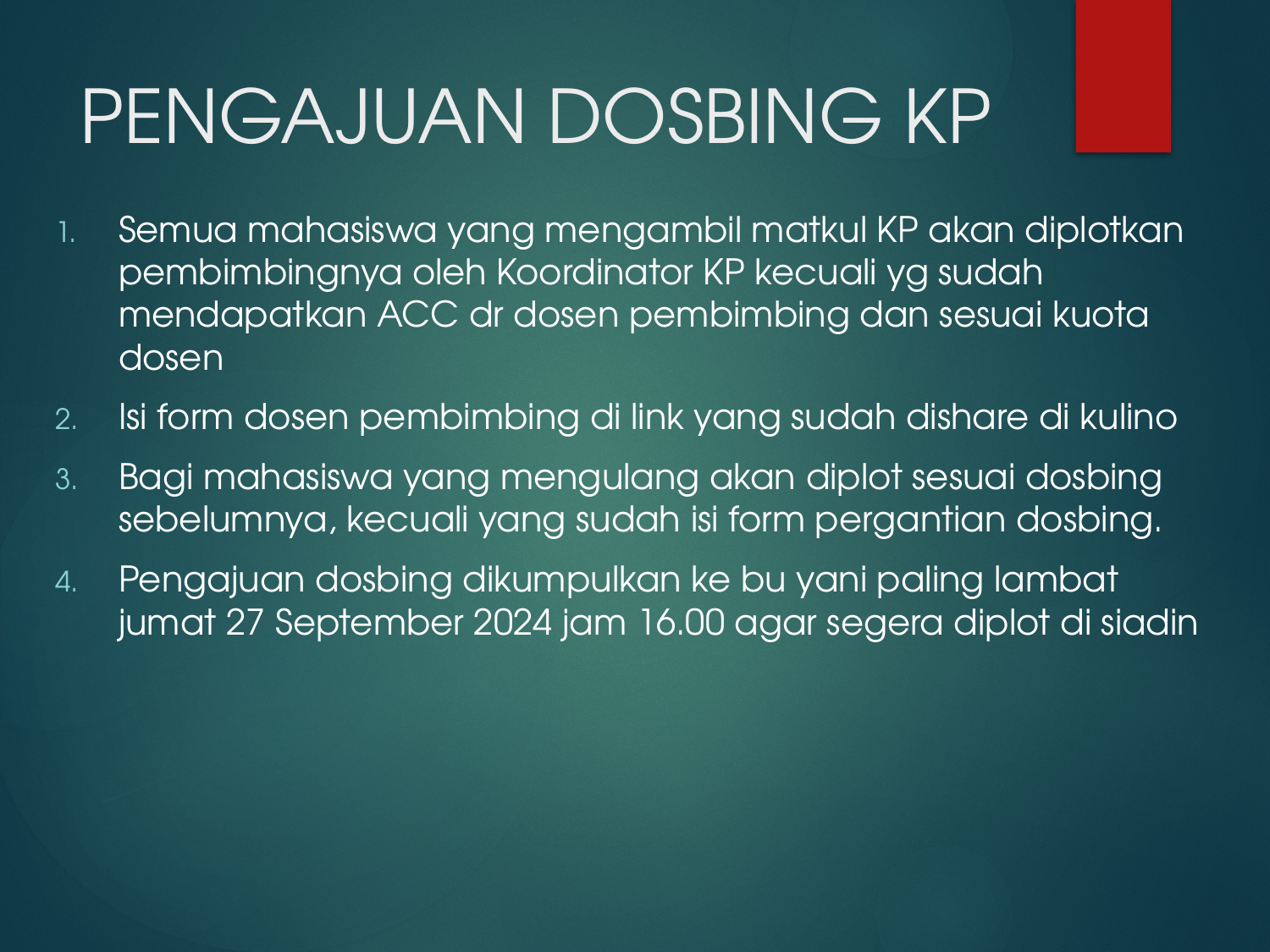

# PENGAJUAN DOSBING KP
Semua mahasiswa yang mengambil matkul KP akan diplotkan pembimbingnya oleh Koordinator KP kecuali yg sudah mendapatkan ACC dr dosen pembimbing dan sesuai kuota dosen
Isi form dosen pembimbing di link yang sudah dishare di kulino
Bagi mahasiswa yang mengulang akan diplot sesuai dosbing sebelumnya, kecuali yang sudah isi form pergantian dosbing.
Pengajuan dosbing dikumpulkan ke bu yani paling lambat jumat 27 September 2024 jam 16.00 agar segera diplot di siadin